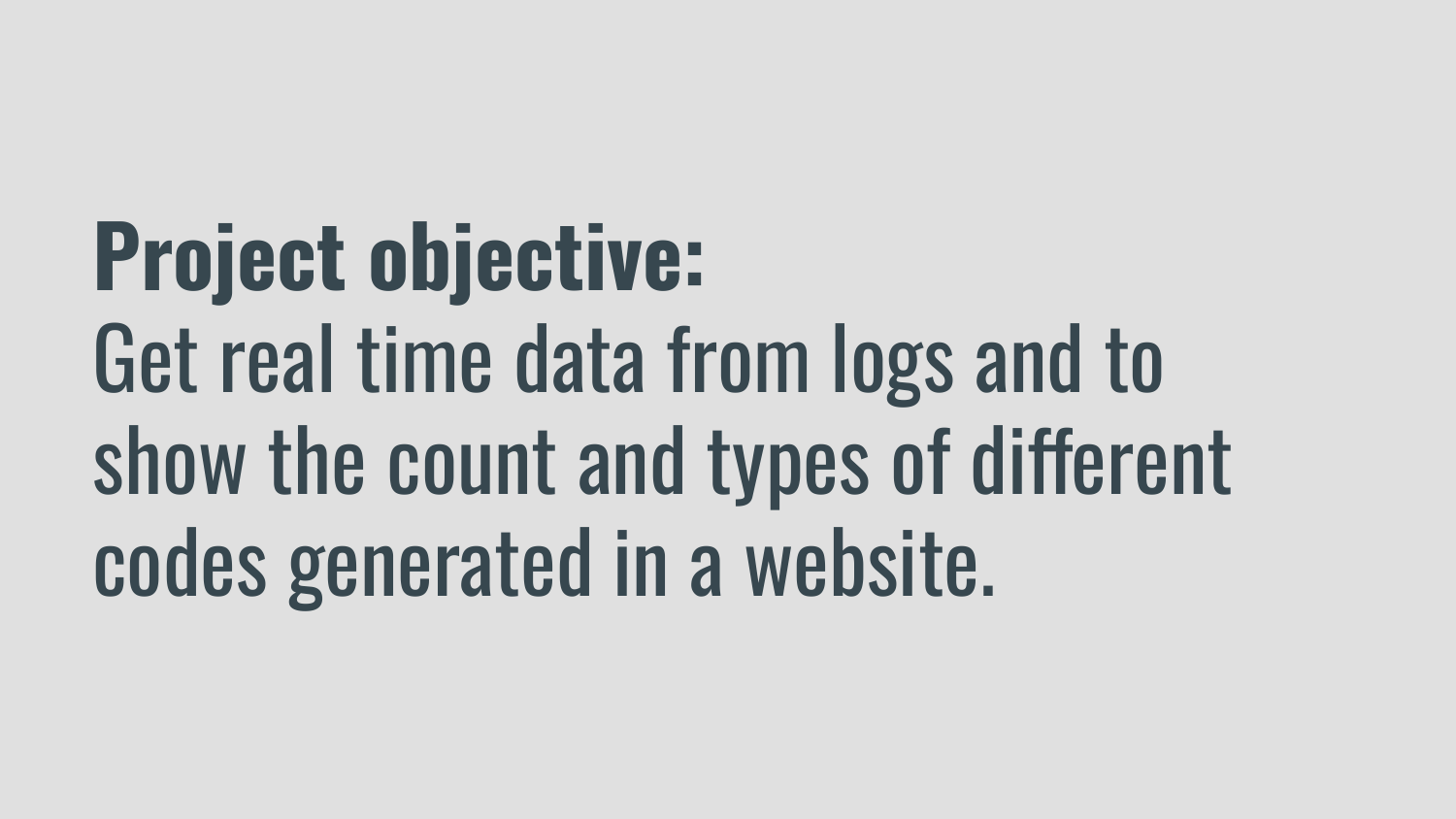

# Project objective:
Get real time data from logs and to show the count and types of different codes generated in a website.